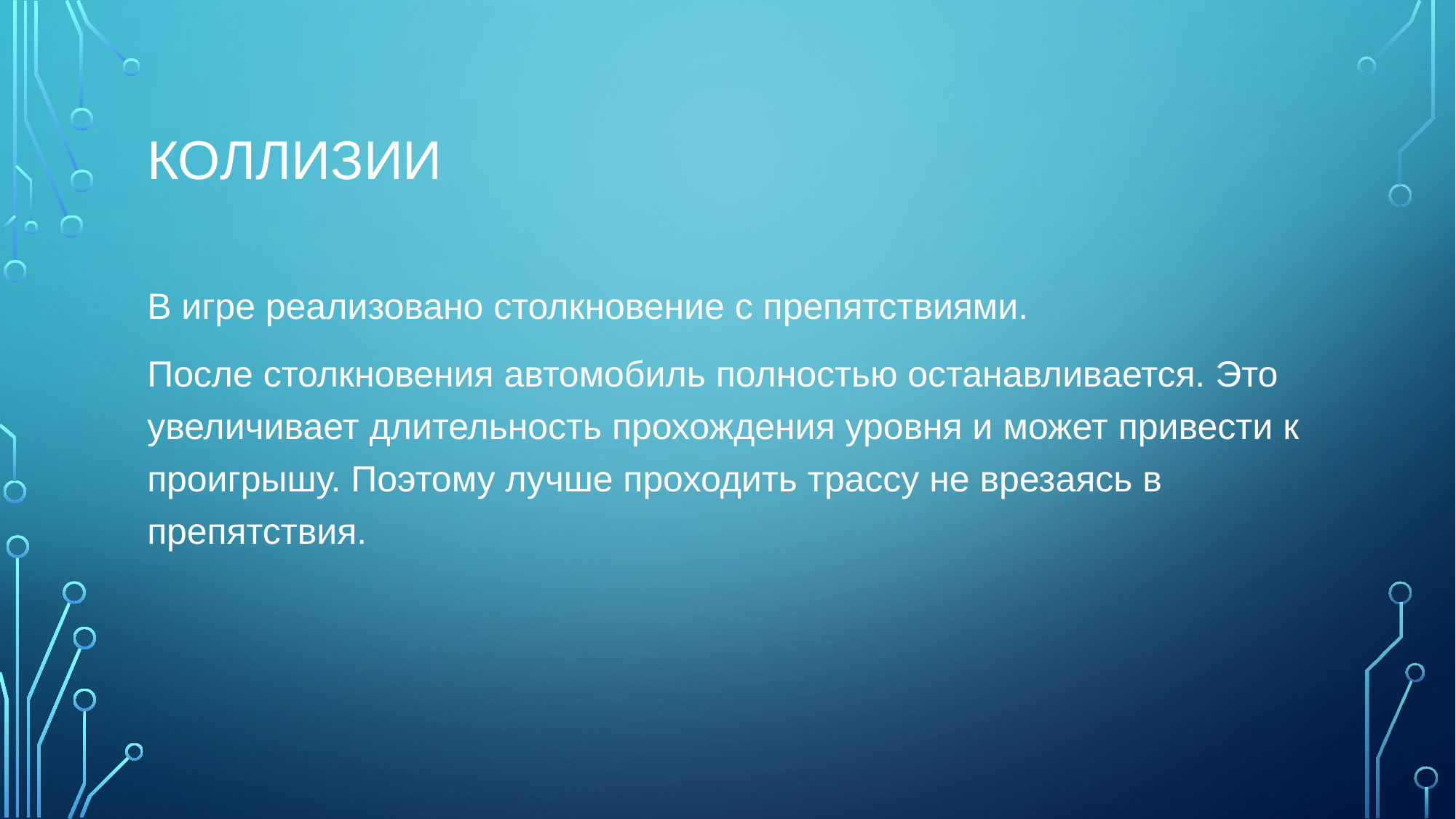

# КОЛЛИЗИИ
В игре реализовано столкновение с препятствиями.
После столкновения автомобиль полностью останавливается. Это увеличивает длительность прохождения уровня и может привести к проигрышу. Поэтому лучше проходить трассу не врезаясь в препятствия.